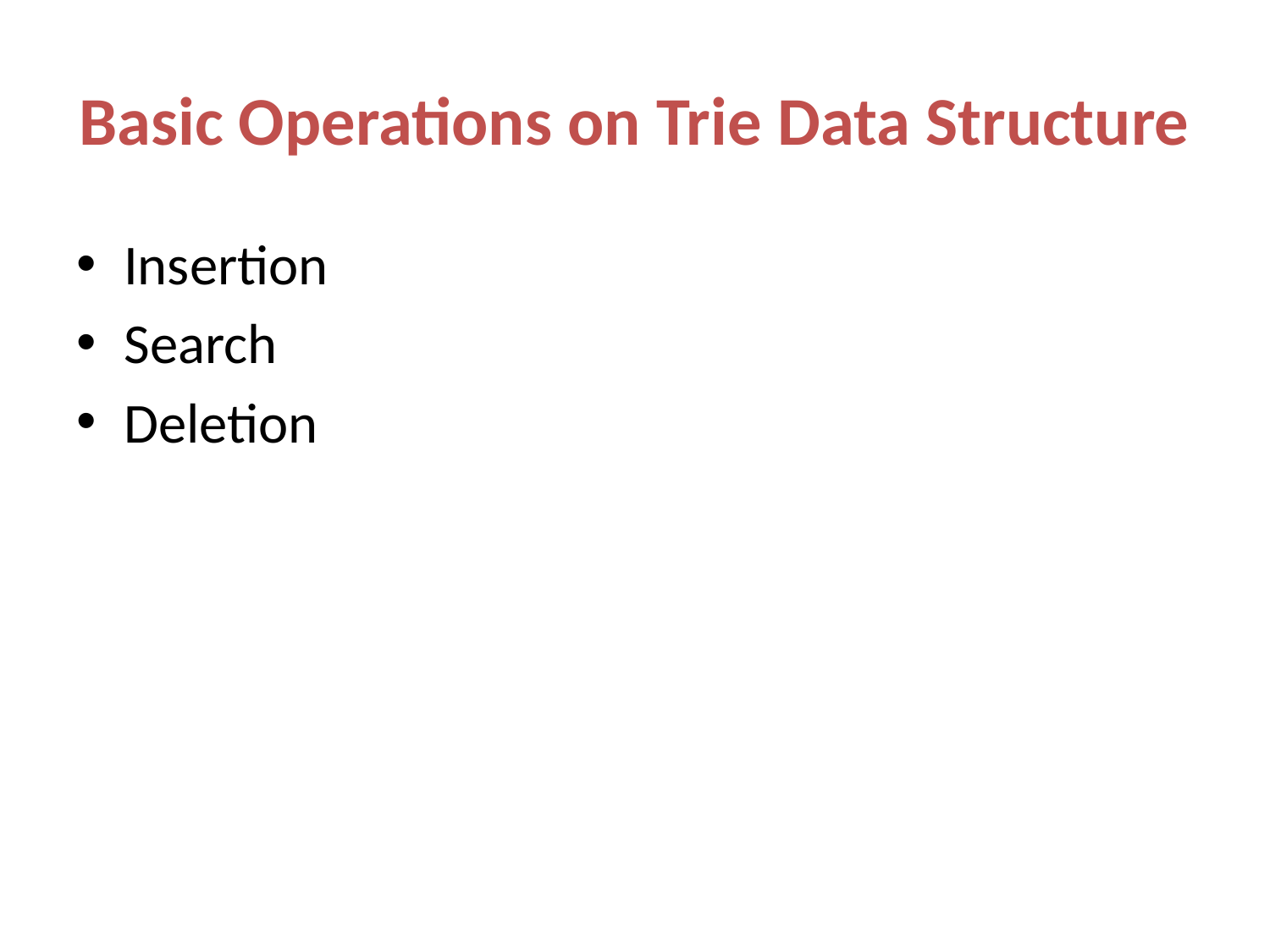

# Basic Operations on Trie Data Structure
Insertion
Search
Deletion